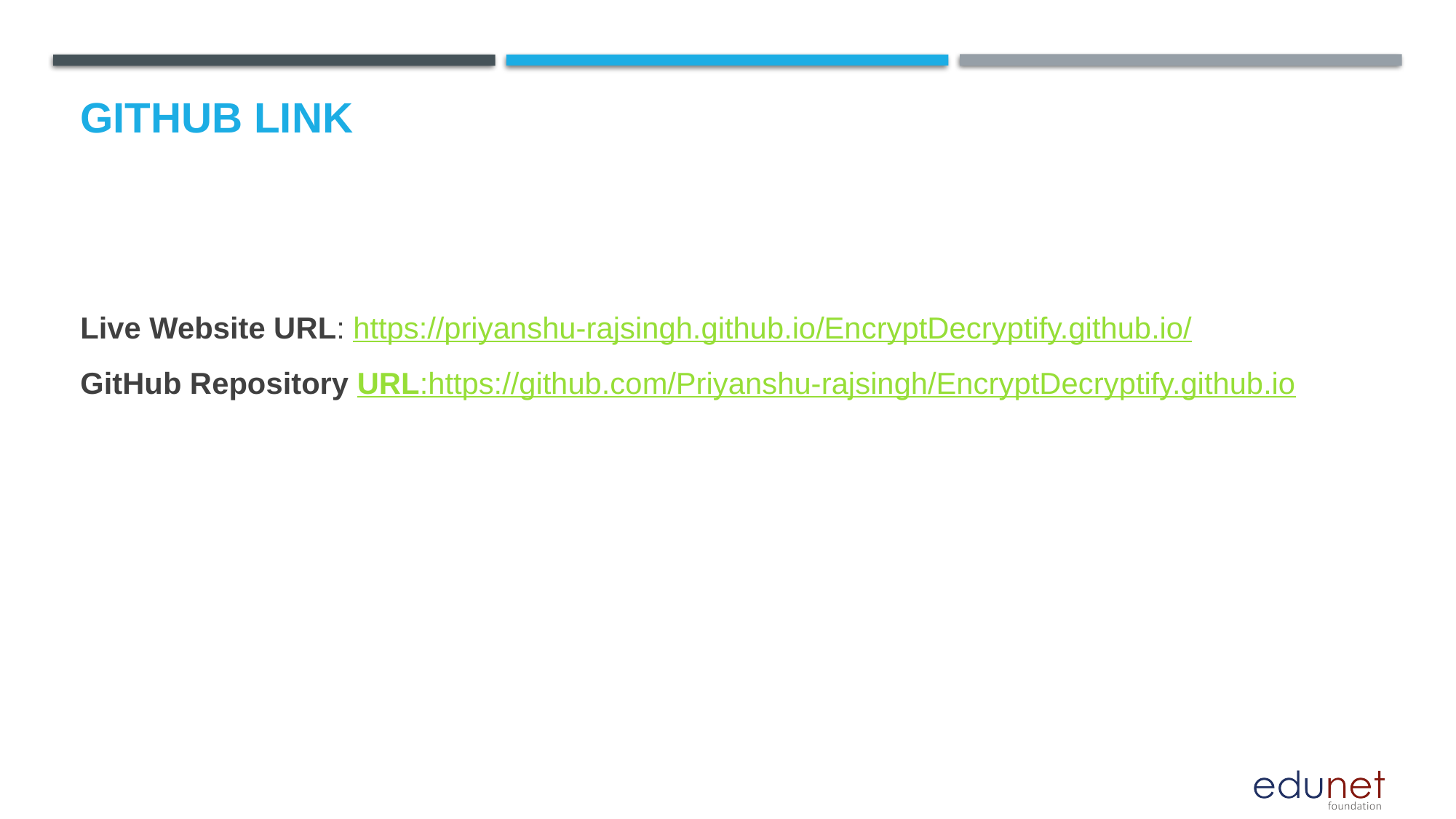

# GitHub Link

Live Website URL: https://priyanshu-rajsingh.github.io/EncryptDecryptify.github.io/
GitHub Repository URL:https://github.com/Priyanshu-rajsingh/EncryptDecryptify.github.io